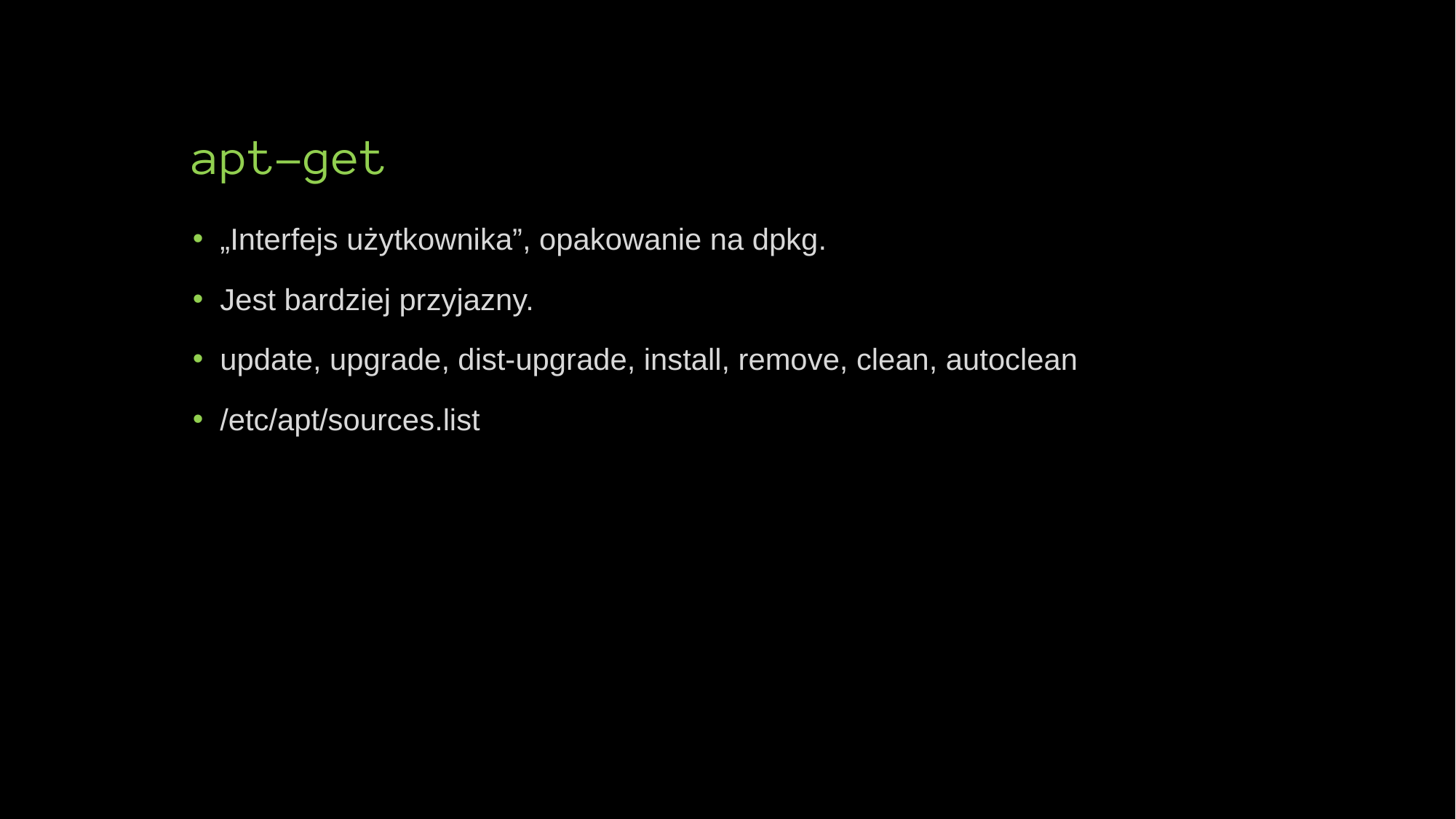

# apt-get
„Interfejs użytkownika”, opakowanie na dpkg.
Jest bardziej przyjazny.
update, upgrade, dist-upgrade, install, remove, clean, autoclean
/etc/apt/sources.list